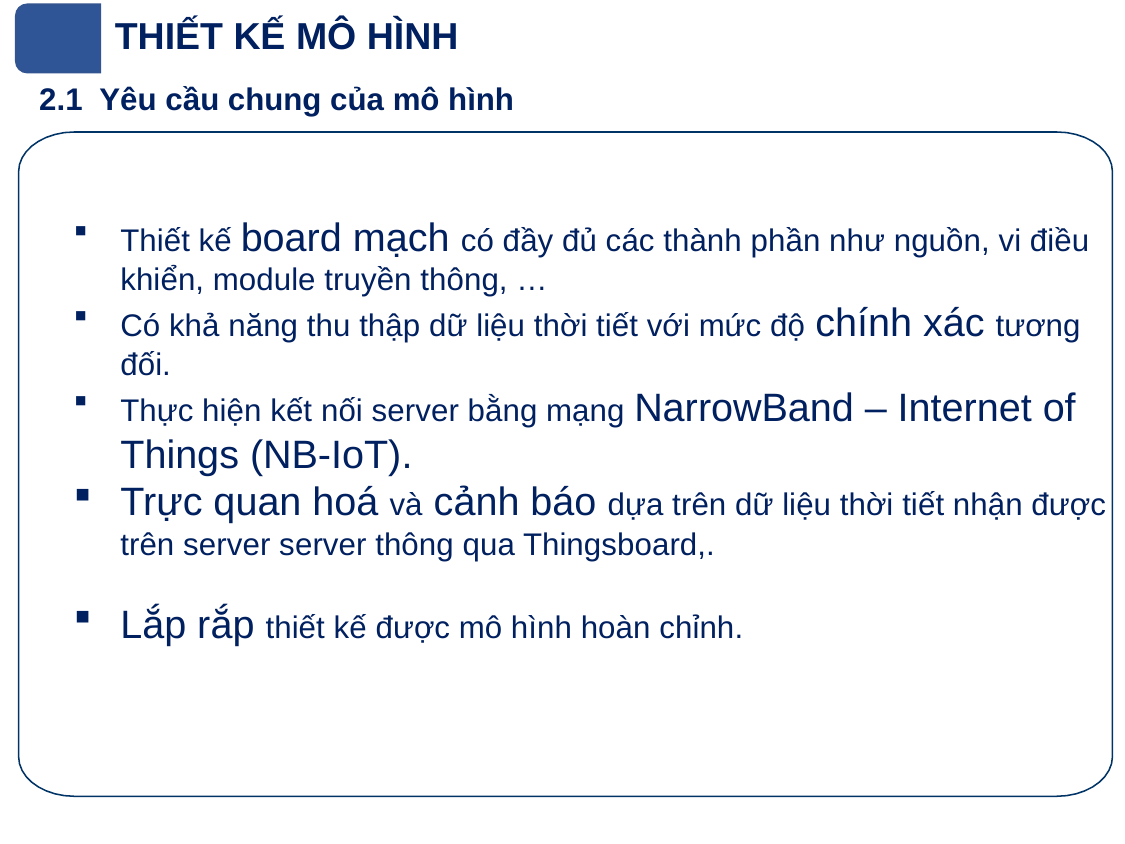

2
THIẾT KẾ MÔ HÌNH

2.1  Yêu cầu chung của mô hình

Thiết kế board mạch có đầy đủ các thành phần như nguồn, vi điều khiển, module truyền thông, …
Có khả năng thu thập dữ liệu thời tiết với mức độ chính xác tương đối.
Thực hiện kết nối server bằng mạng NarrowBand – Internet of Things (NB-IoT).
Trực quan hoá và cảnh báo dựa trên dữ liệu thời tiết nhận được trên server server thông qua Thingsboard,.

Lắp rắp thiết kế được mô hình hoàn chỉnh.